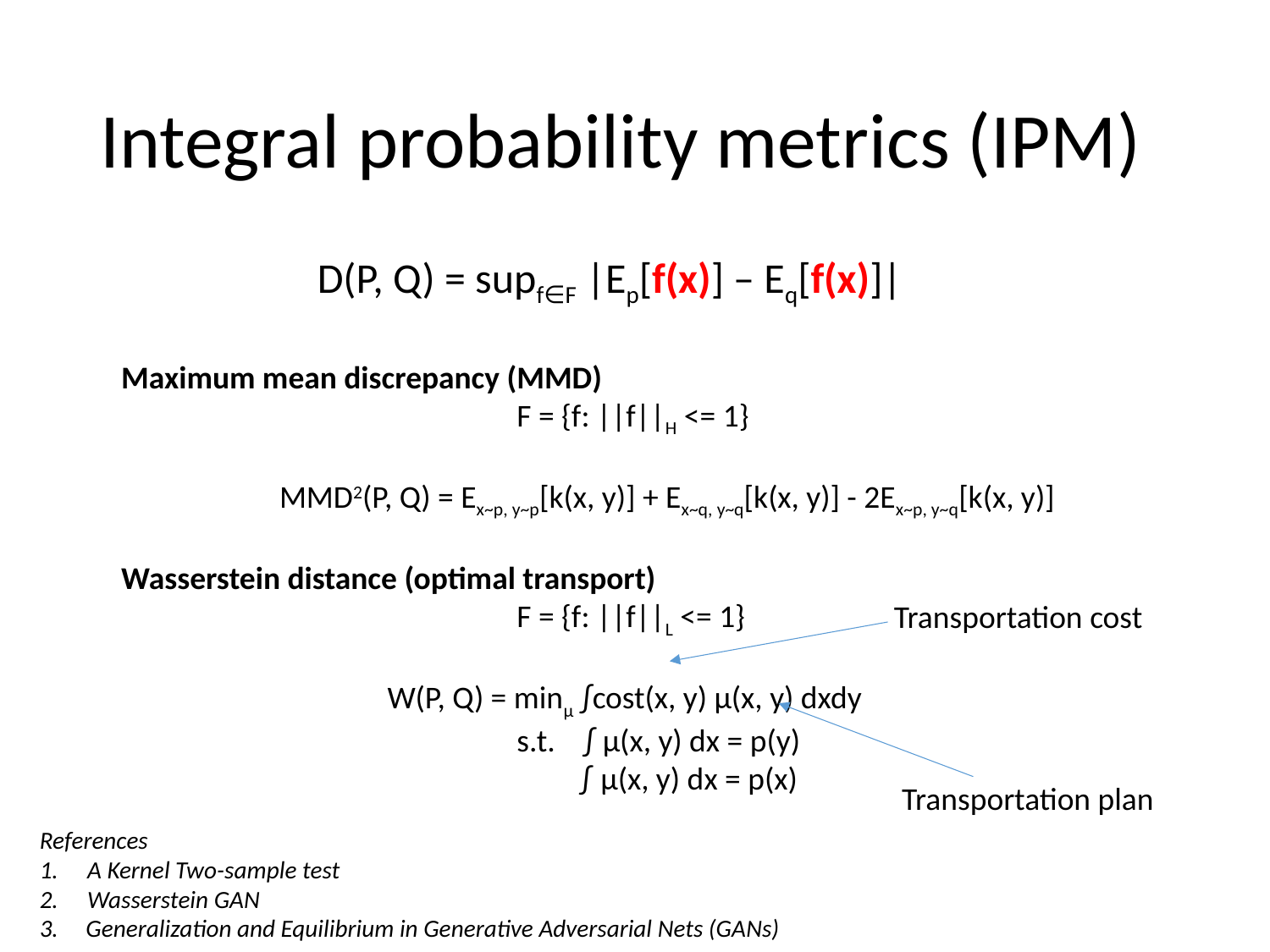

# Integral probability metrics (IPM)
D(P, Q) = supf∈F |Ep[f(x)] – Eq[f(x)]|
Maximum mean discrepancy (MMD)
                                                       F = {f: ||f||H <= 1}

                      MMD2(P, Q) = Ex~p, y~p[k(x, y)] + Ex~q, y~q[k(x, y)] - 2Ex~p, y~q[k(x, y)]

Wasserstein distance (optimal transport)
                                                       F = {f: ||f||L <= 1}

                                     W(P, Q) = minμ ∫cost(x, y) μ(x, y) dxdy
                                                       s.t.    ∫ μ(x, y) dx = p(y)
                                                                ∫ μ(x, y) dx = p(x)
Transportation cost
Transportation plan
References
A Kernel Two-sample test
Wasserstein GAN
3.     Generalization and Equilibrium in Generative Adversarial Nets (GANs)